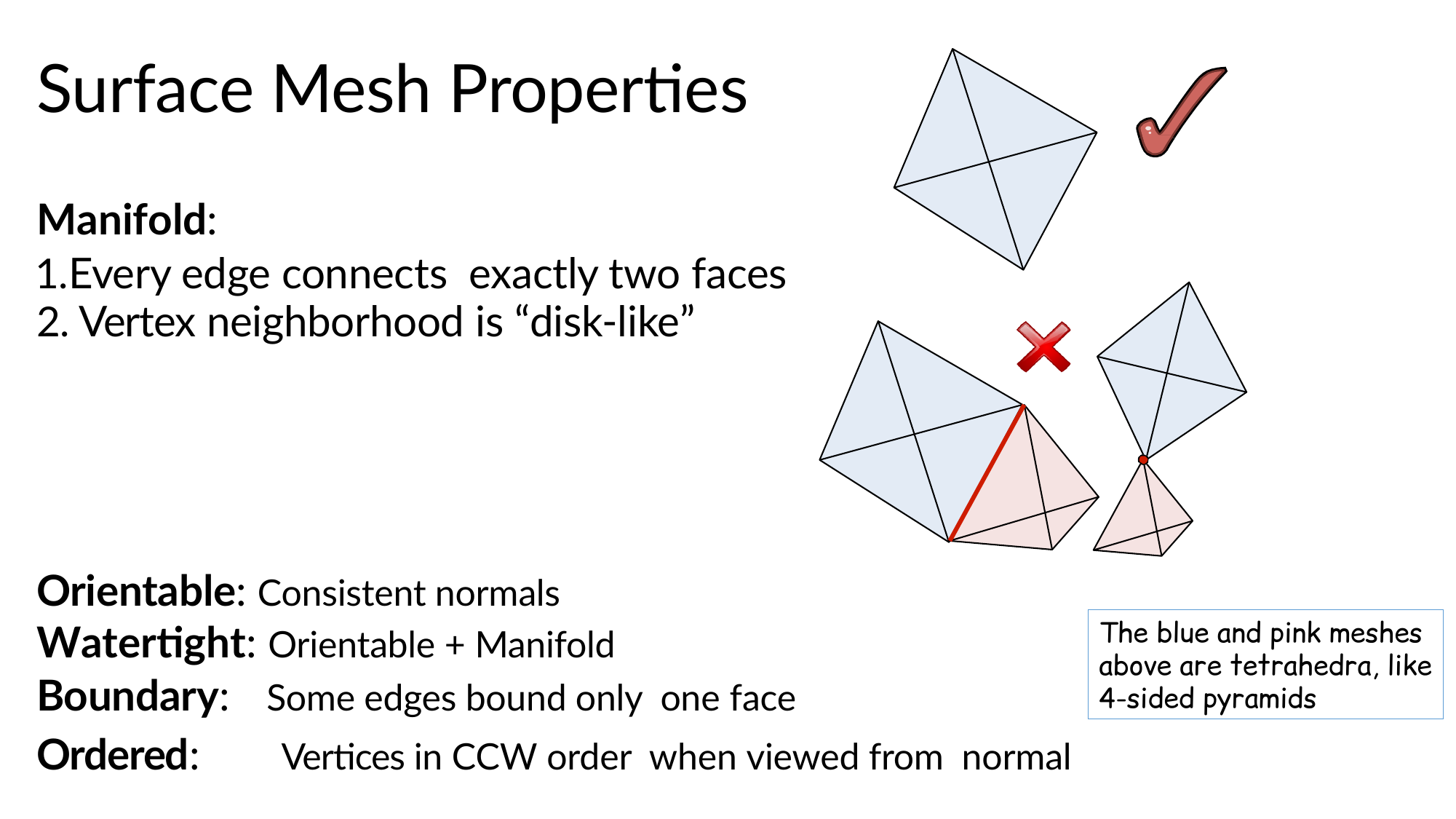

# Surface Mesh Properties

Manifold:
Every edge connects  exactly two faces
Vertex neighborhood is “disk-like”

Orientable: Consistent normals
Watertight: Orientable + Manifold
Boundary:   Some edges bound only  one face
Ordered:       Vertices in CCW order  when viewed from  normal

The blue and pink meshes
above are tetrahedra, like
4-sided pyramids